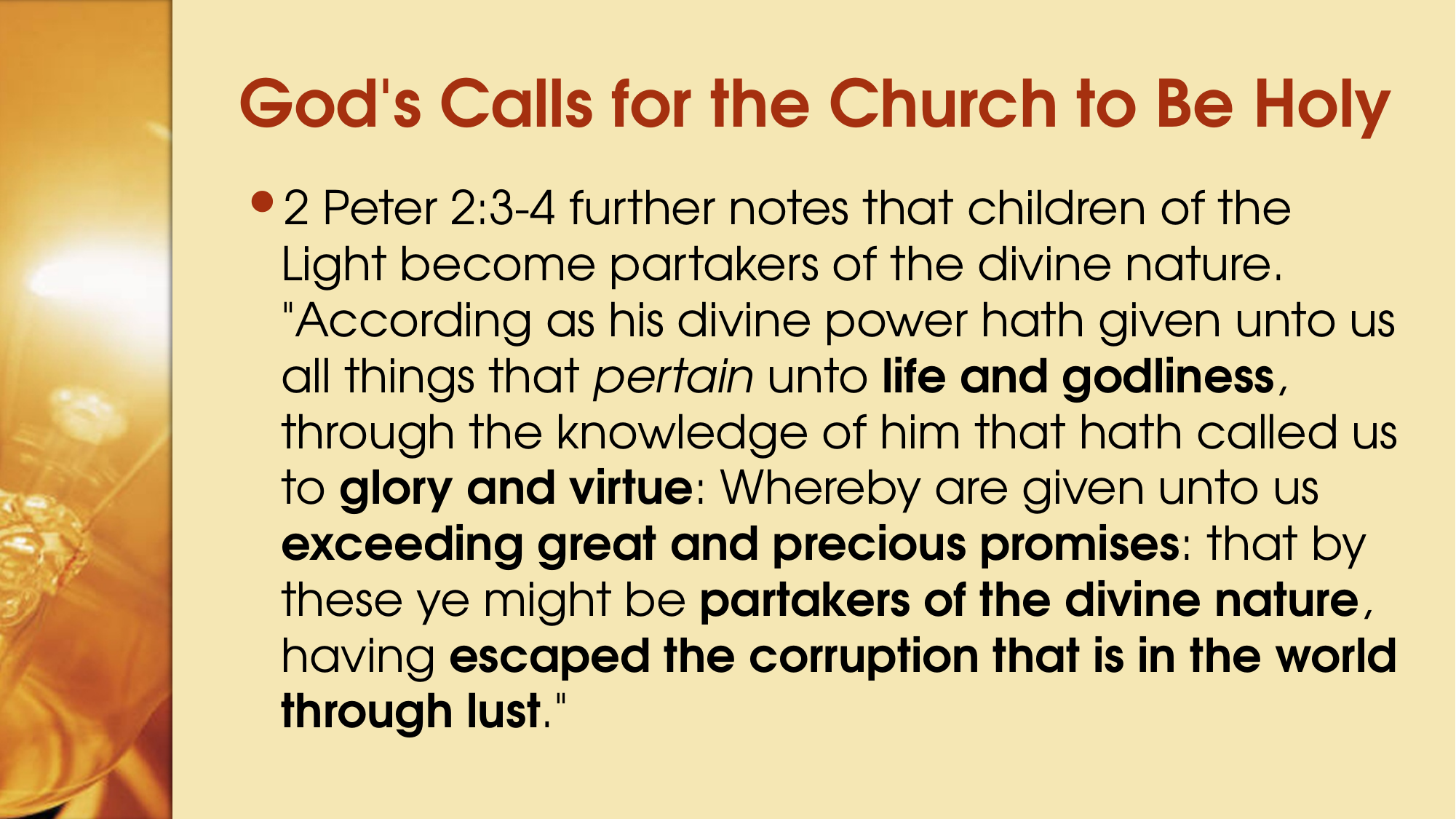

# God's Calls for the Church to Be Holy
2 Peter 2:3-4 further notes that children of the Light become partakers of the divine nature.  "According as his divine power hath given unto us all things that pertain unto life and godliness, through the knowledge of him that hath called us to glory and virtue: Whereby are given unto us exceeding great and precious promises: that by these ye might be partakers of the divine nature, having escaped the corruption that is in the world through lust."